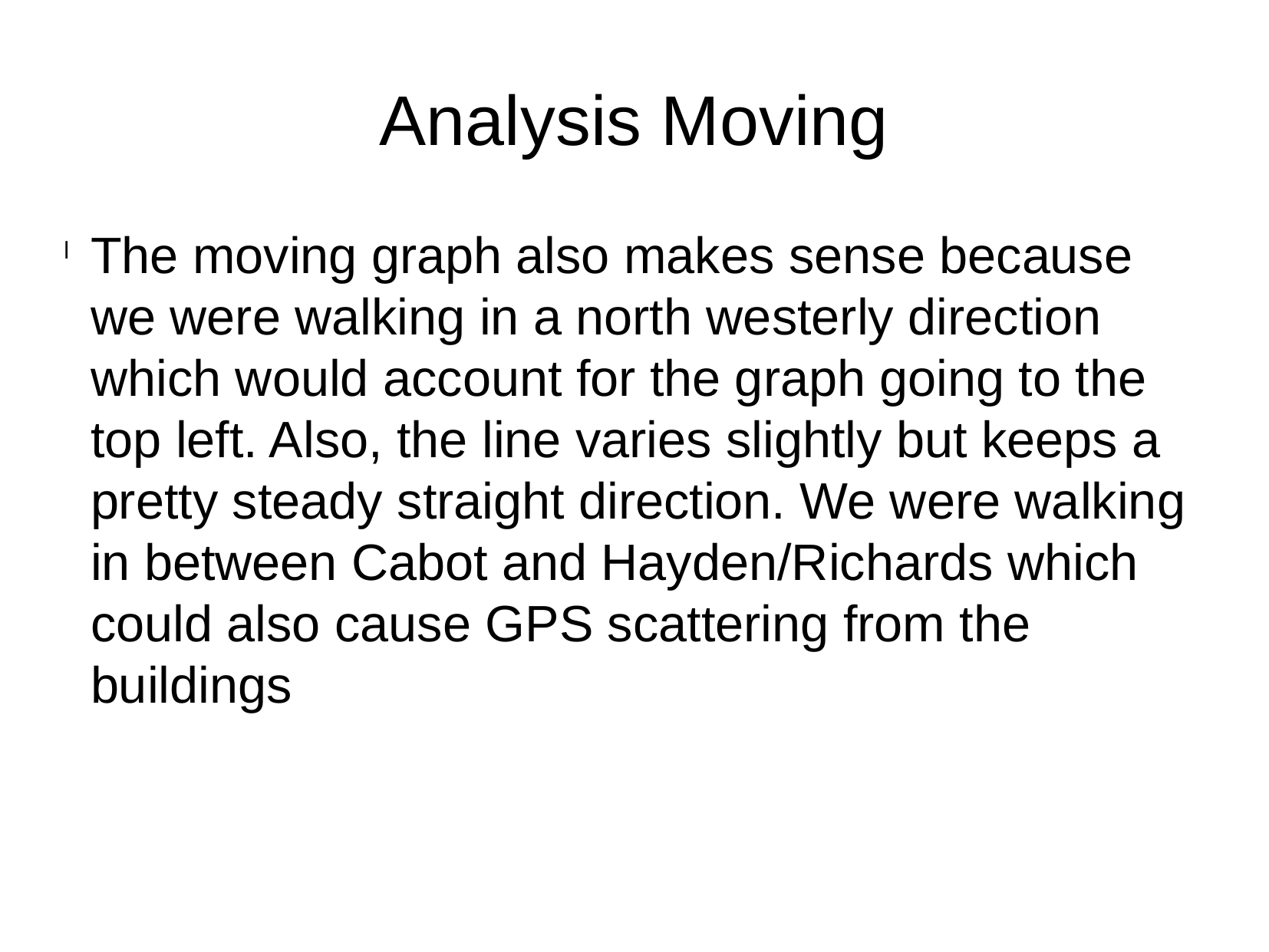

Analysis Moving
The moving graph also makes sense because we were walking in a north westerly direction which would account for the graph going to the top left. Also, the line varies slightly but keeps a pretty steady straight direction. We were walking in between Cabot and Hayden/Richards which could also cause GPS scattering from the buildings